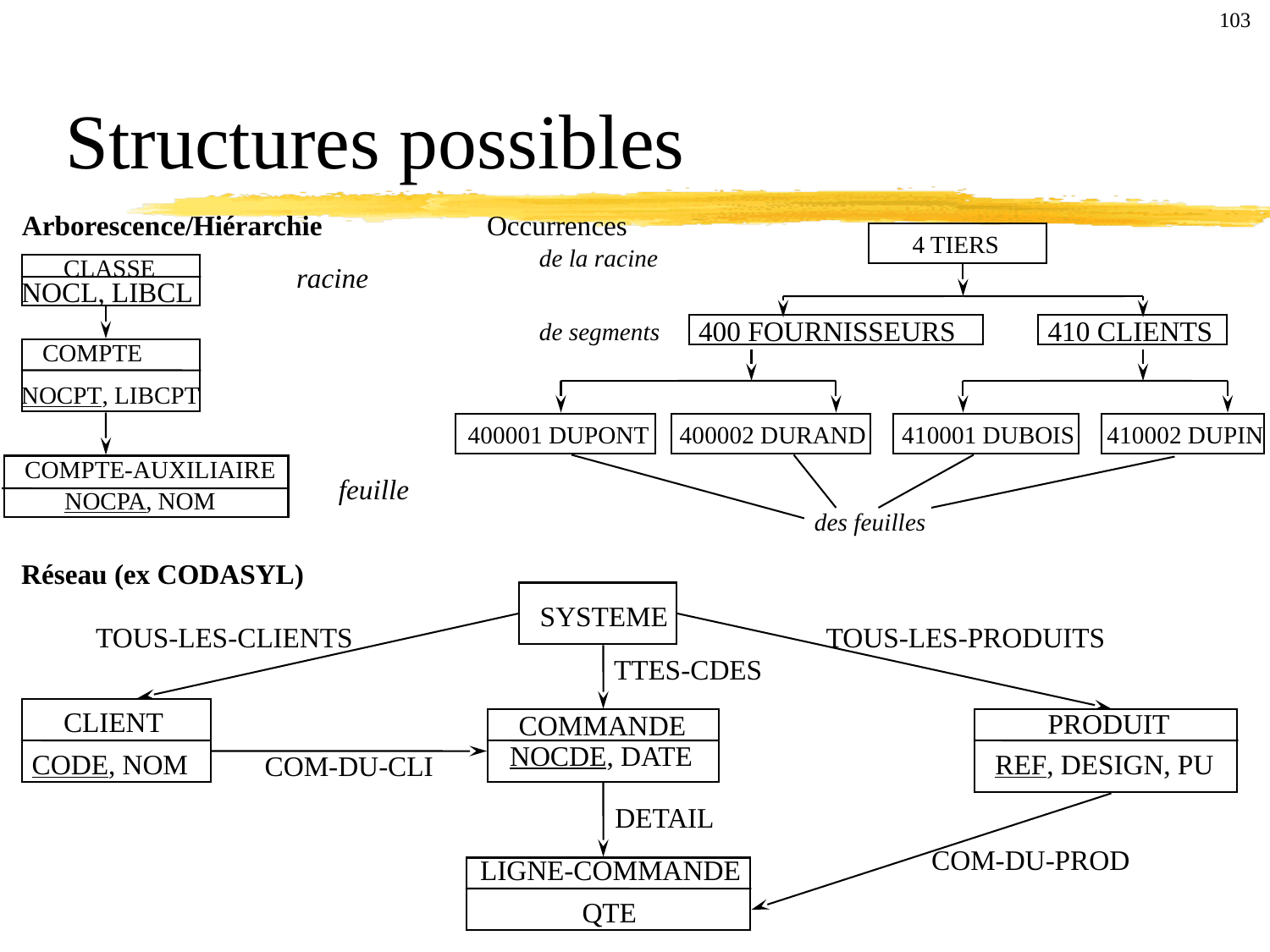

103
Structures possibles
Arborescence/Hiérarchie
Occurrences
4 TIERS

de la racine
CLASSE
racine

NOCL, LIBCL

400 FOURNISSEURS
410 CLIENTS

de segments

COMPTE

NOCPT, LIBCPT

400001 DUPONT
400002 DURAND
410001 DUBOIS
410002 DUPIN

COMPTE-AUXILIAIRE

feuille
NOCPA, NOM

des feuilles
Réseau (ex CODASYL)

SYSTEME
TOUS-LES-CLIENTS
TOUS-LES-PRODUITS

TTES-CDES

CLIENT

PRODUIT
COMMANDE

NOCDE, DATE
CODE, NOM
REF, DESIGN, PU

COM-DU-CLI

DETAIL

COM-DU-PROD
LIGNE-COMMANDE

QTE